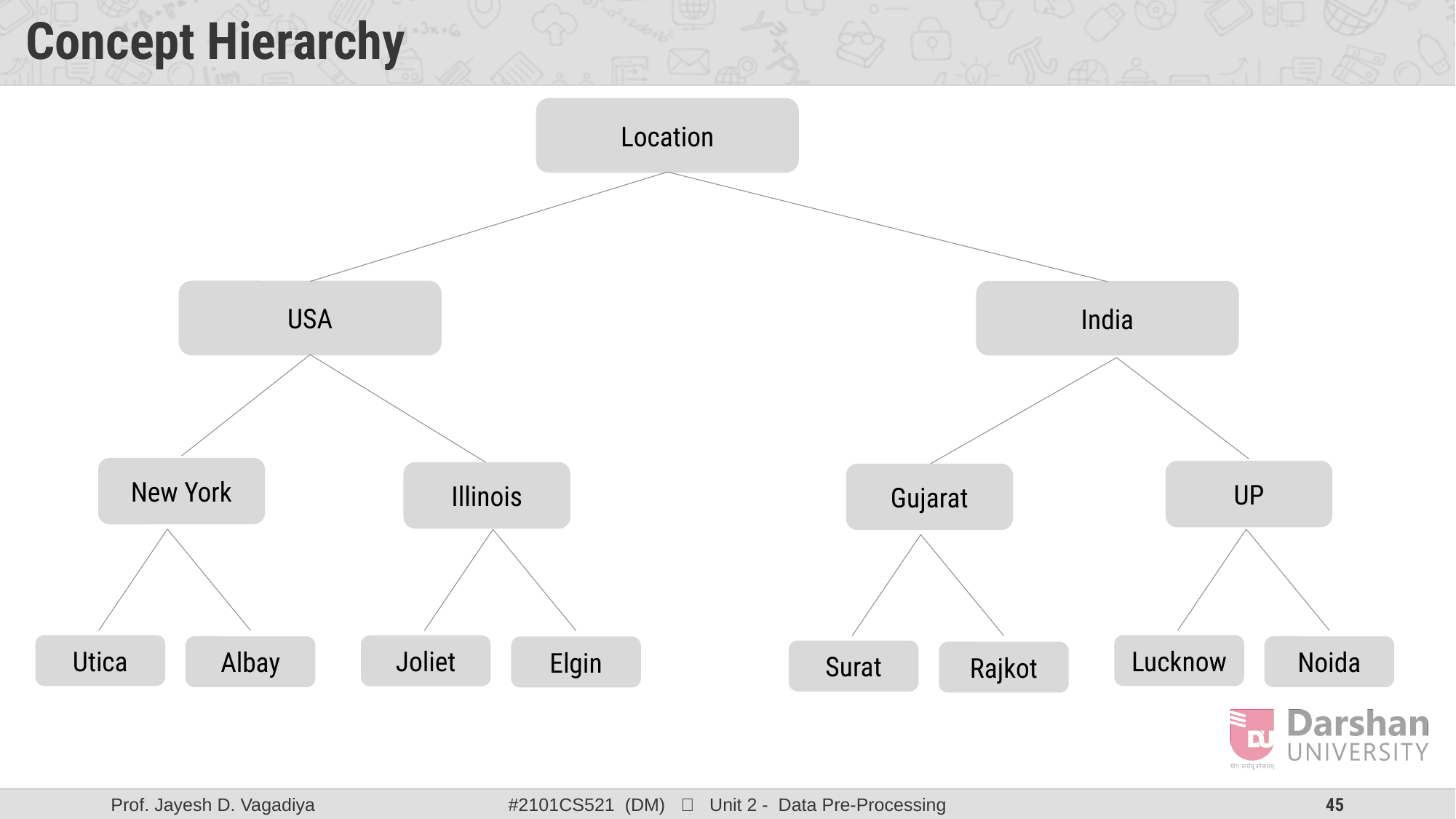

# Concept Hierarchy
Location
USA
India
New York
UP
Illinois
Gujarat
Utica
Lucknow
Joliet
Albay
Noida
Elgin
Surat
Rajkot